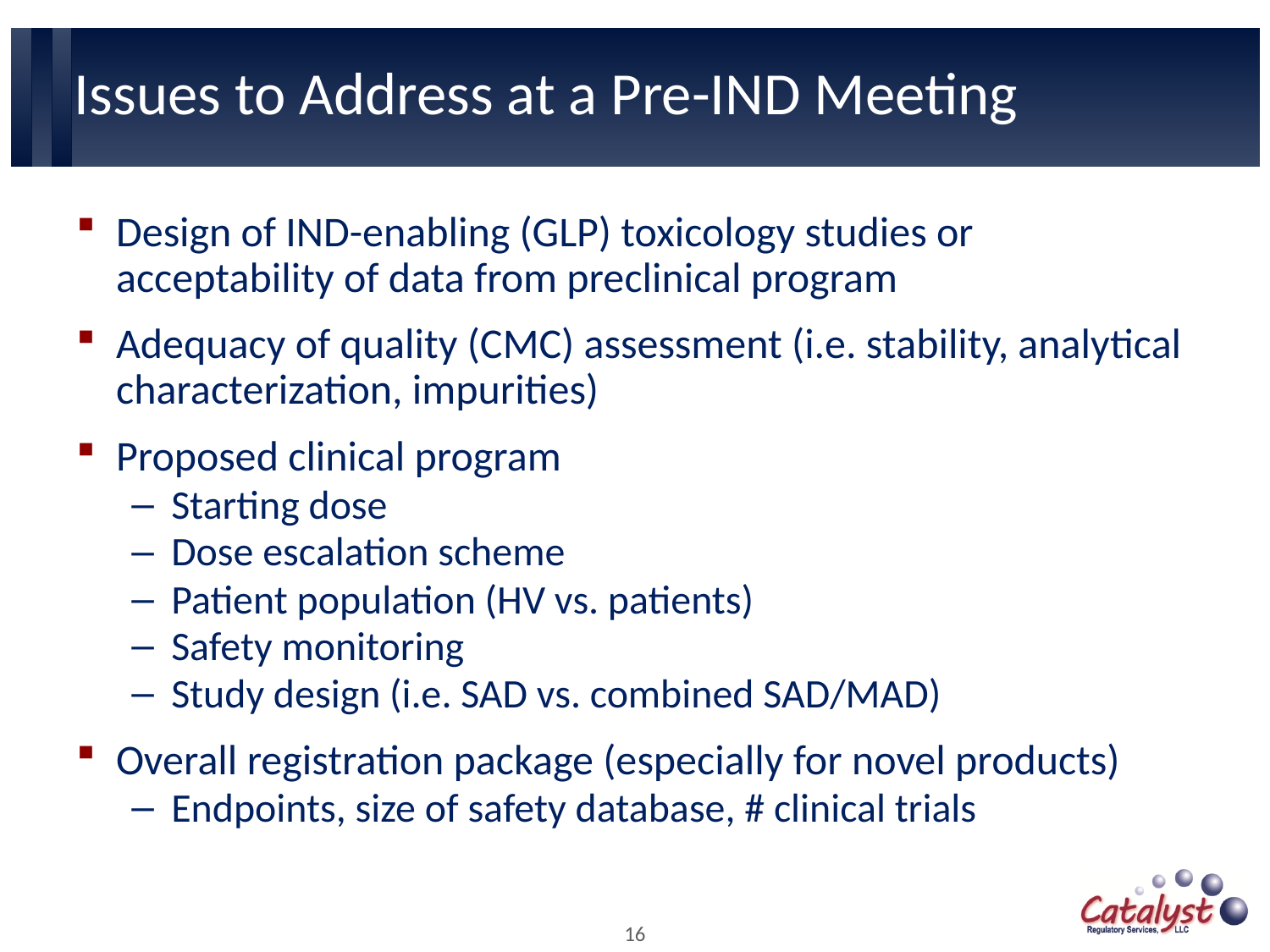

# Issues to Address at a Pre-IND Meeting
Design of IND-enabling (GLP) toxicology studies or acceptability of data from preclinical program
Adequacy of quality (CMC) assessment (i.e. stability, analytical characterization, impurities)
Proposed clinical program
Starting dose
Dose escalation scheme
Patient population (HV vs. patients)
Safety monitoring
Study design (i.e. SAD vs. combined SAD/MAD)
Overall registration package (especially for novel products)
Endpoints, size of safety database, # clinical trials